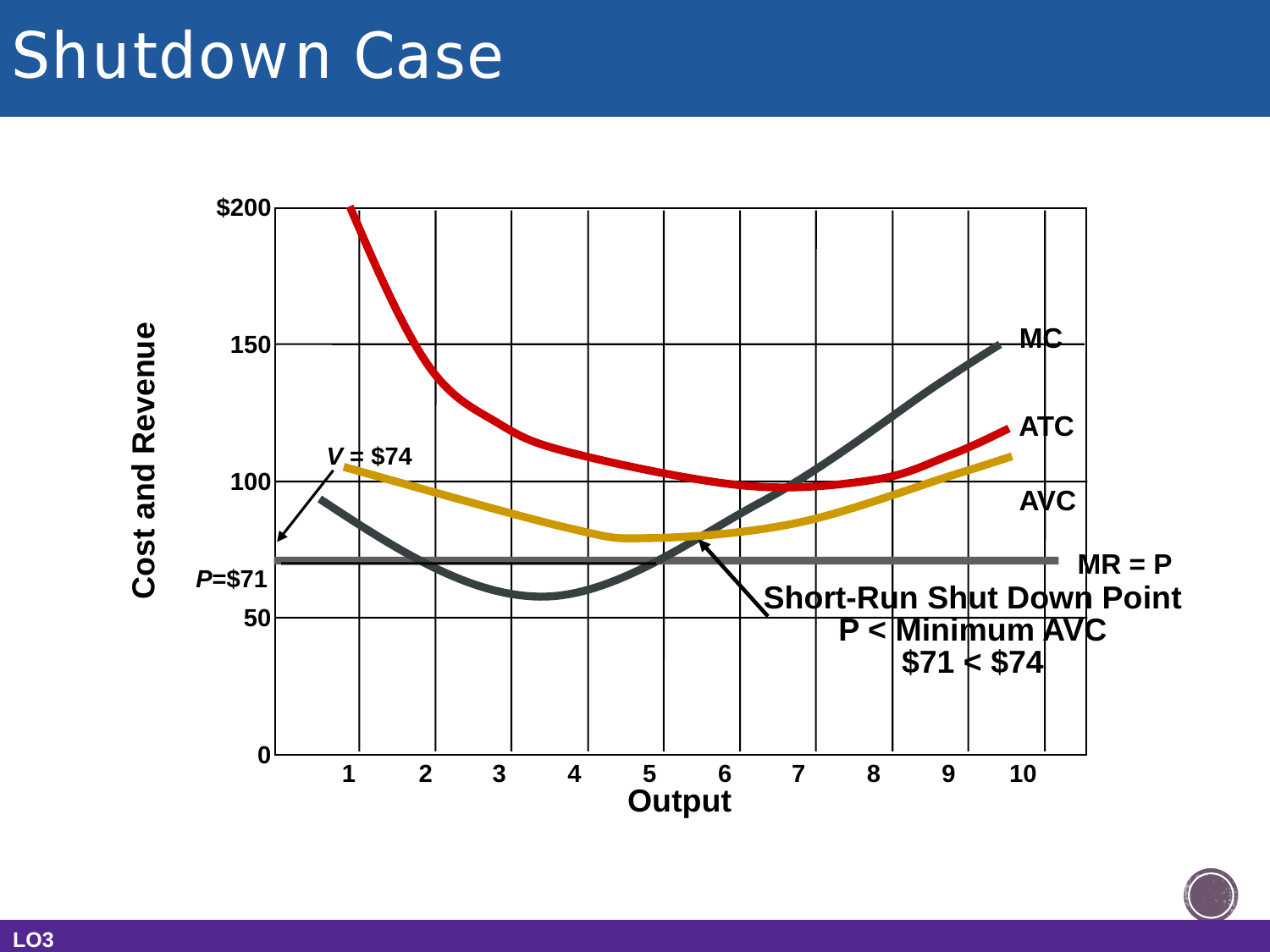

# Shutdown Case
$200
150
100
50
0

Cost and Revenue
1
2
3
4
5
6
7
8
9
10
Output

MC

ATC
V = $74

AVC

MR = P
P=$71

Short-Run Shut Down Point
P < Minimum AVC
$71 < $74
LO3